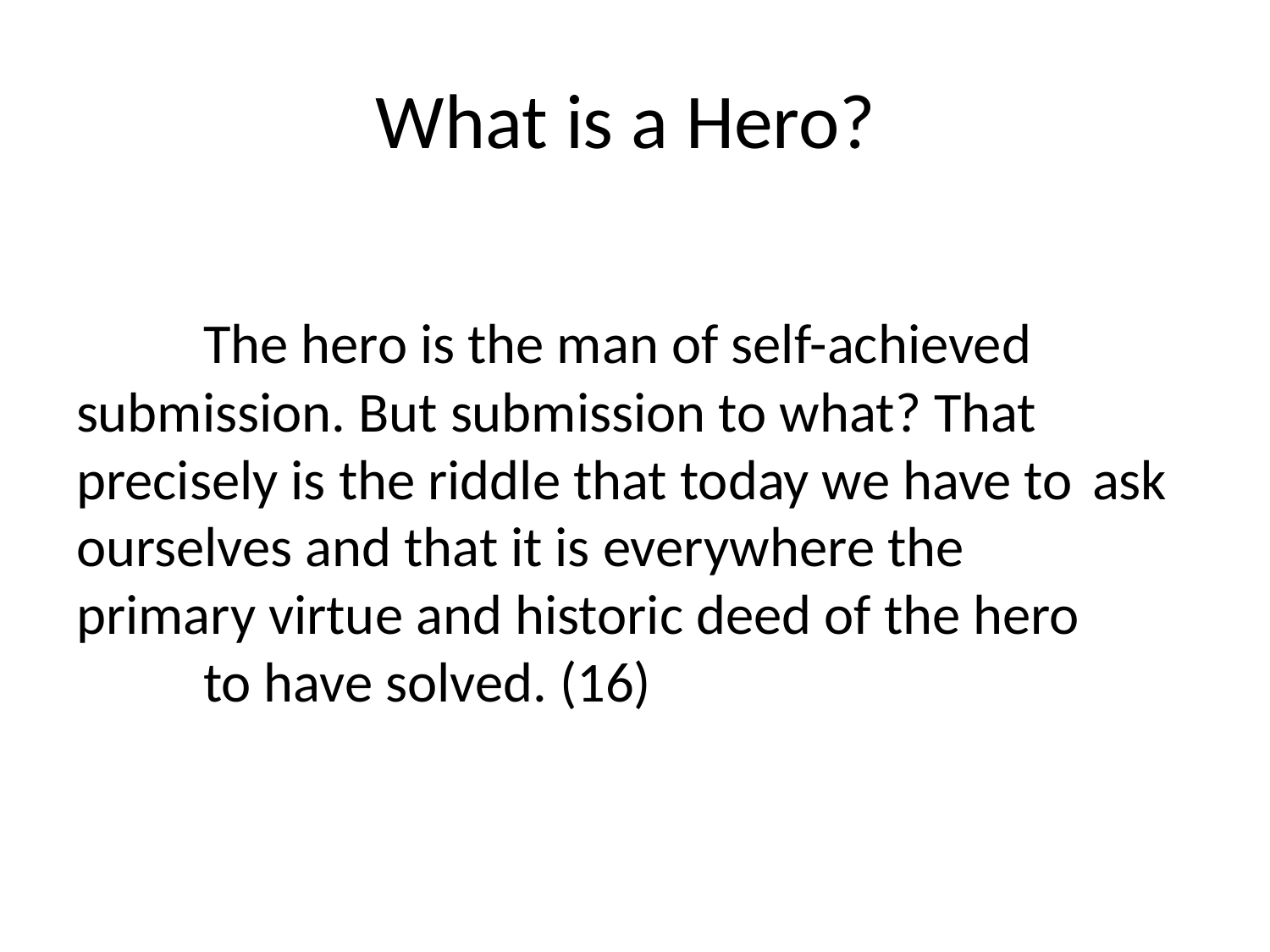

# What is a Hero?

	The hero is the man of self-achieved 	submission. But submission to what? That 	precisely is the riddle that today we have to 	ask ourselves and that it is everywhere the 	primary virtue and historic deed of the hero 	to have solved. (16)